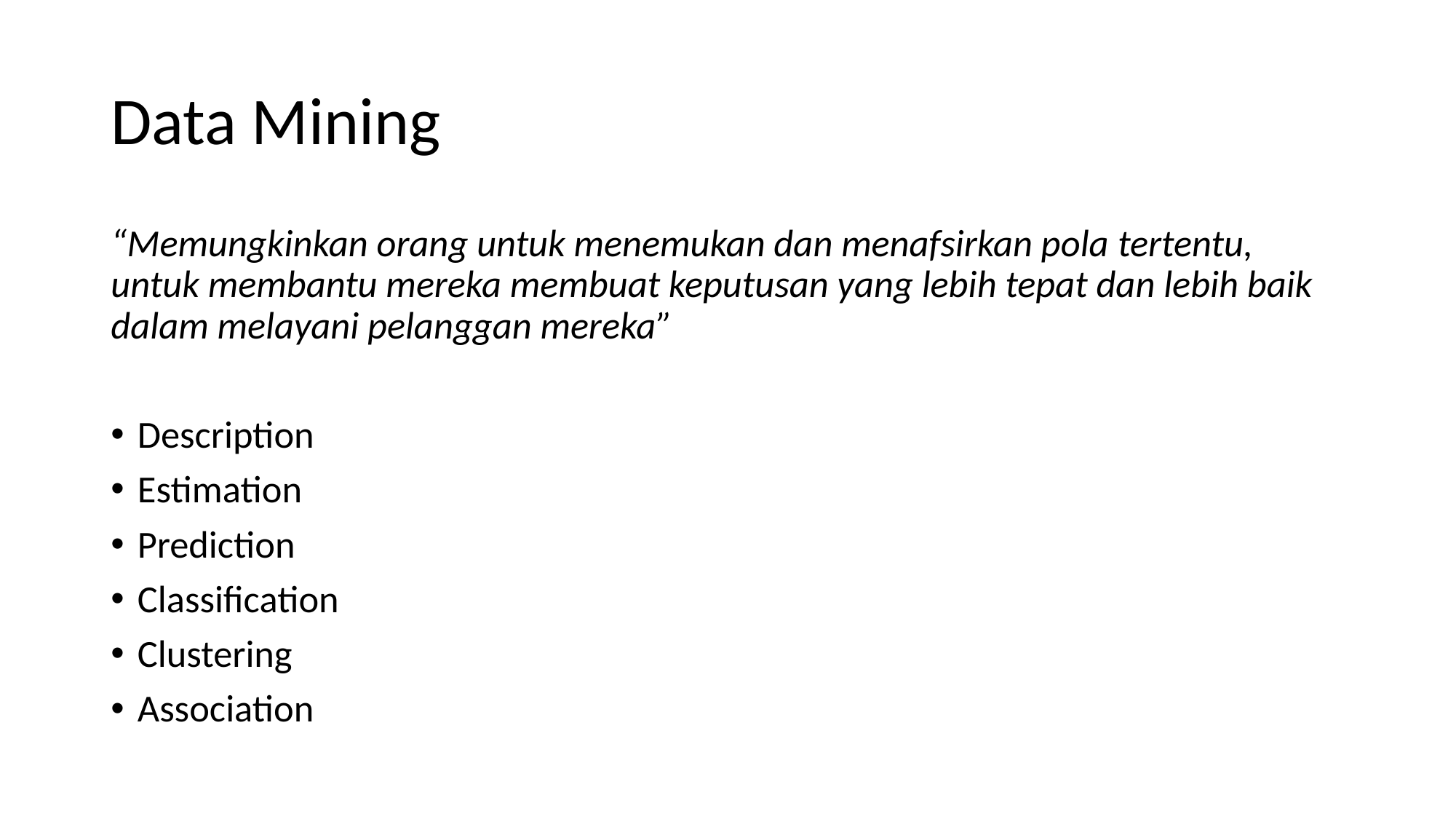

# Data Mining
“Memungkinkan orang untuk menemukan dan menafsirkan pola tertentu, untuk membantu mereka membuat keputusan yang lebih tepat dan lebih baik dalam melayani pelanggan mereka”

Description
Estimation
Prediction
Classification
Clustering
Association